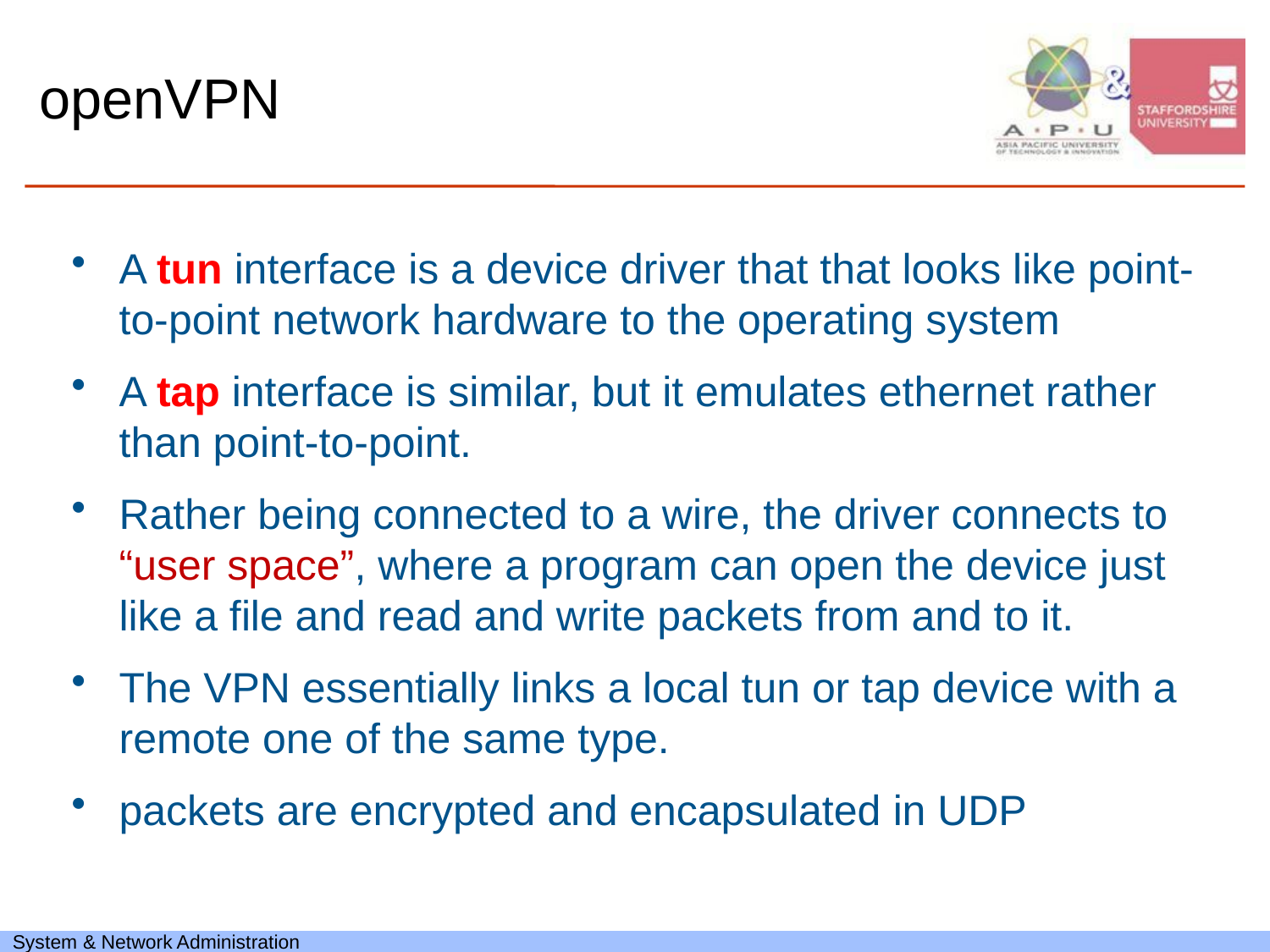

# openVPN
A tun interface is a device driver that that looks like point-to-point network hardware to the operating system
A tap interface is similar, but it emulates ethernet rather than point-to-point.
Rather being connected to a wire, the driver connects to  “user space”, where a program can open the device just like a file and read and write packets from and to it.
The VPN essentially links a local tun or tap device with a remote one of the same type.
packets are encrypted and encapsulated in UDP